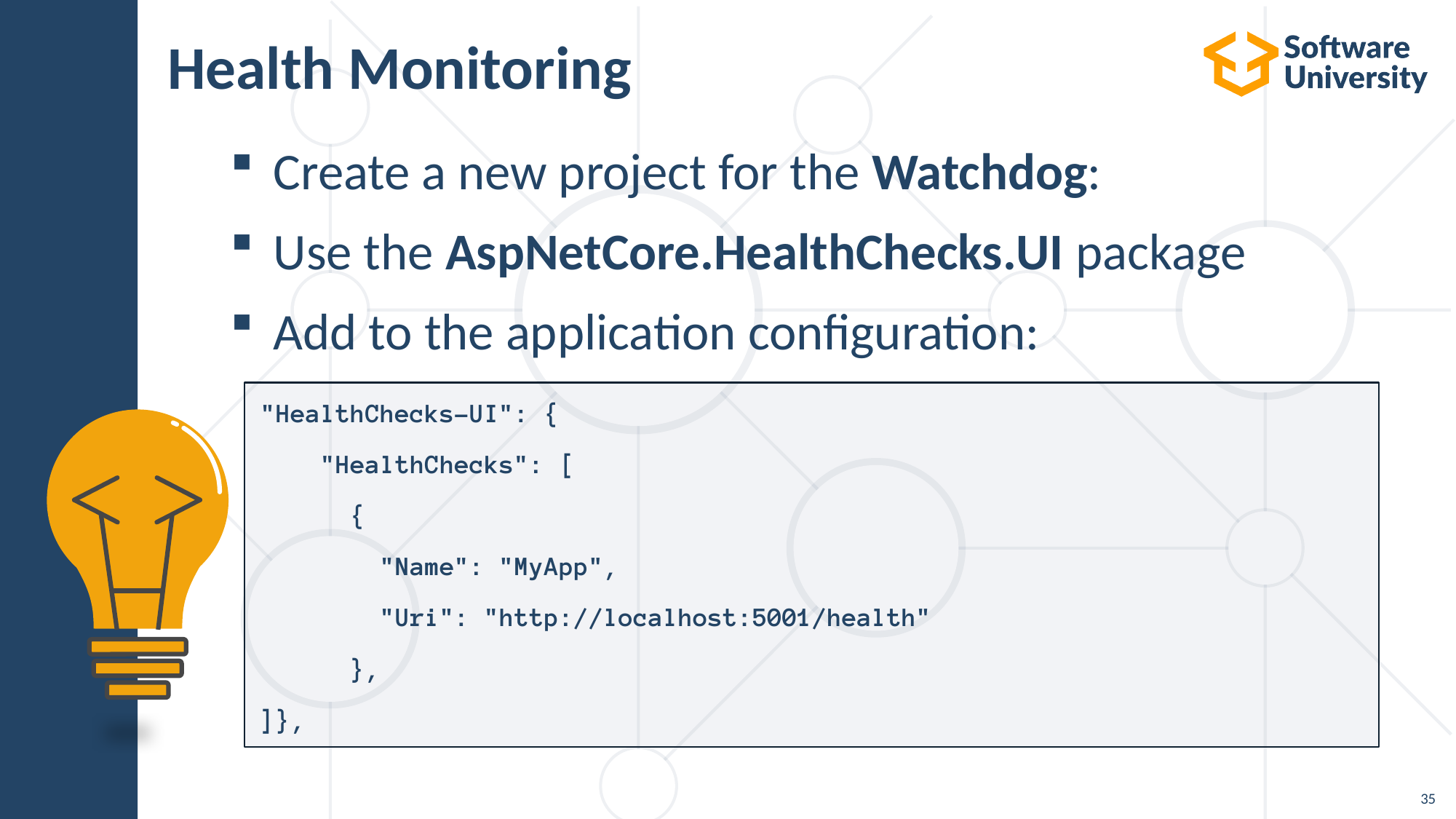

# Health Monitoring
Create a new project for the Watchdog:
Use the AspNetCore.HealthChecks.UI package
Add to the application configuration:

"HealthChecks-UI": {
    "HealthChecks": [
      {
        "Name": "MyApp",
        "Uri": "http://localhost:5001/health"
      },
]},
35